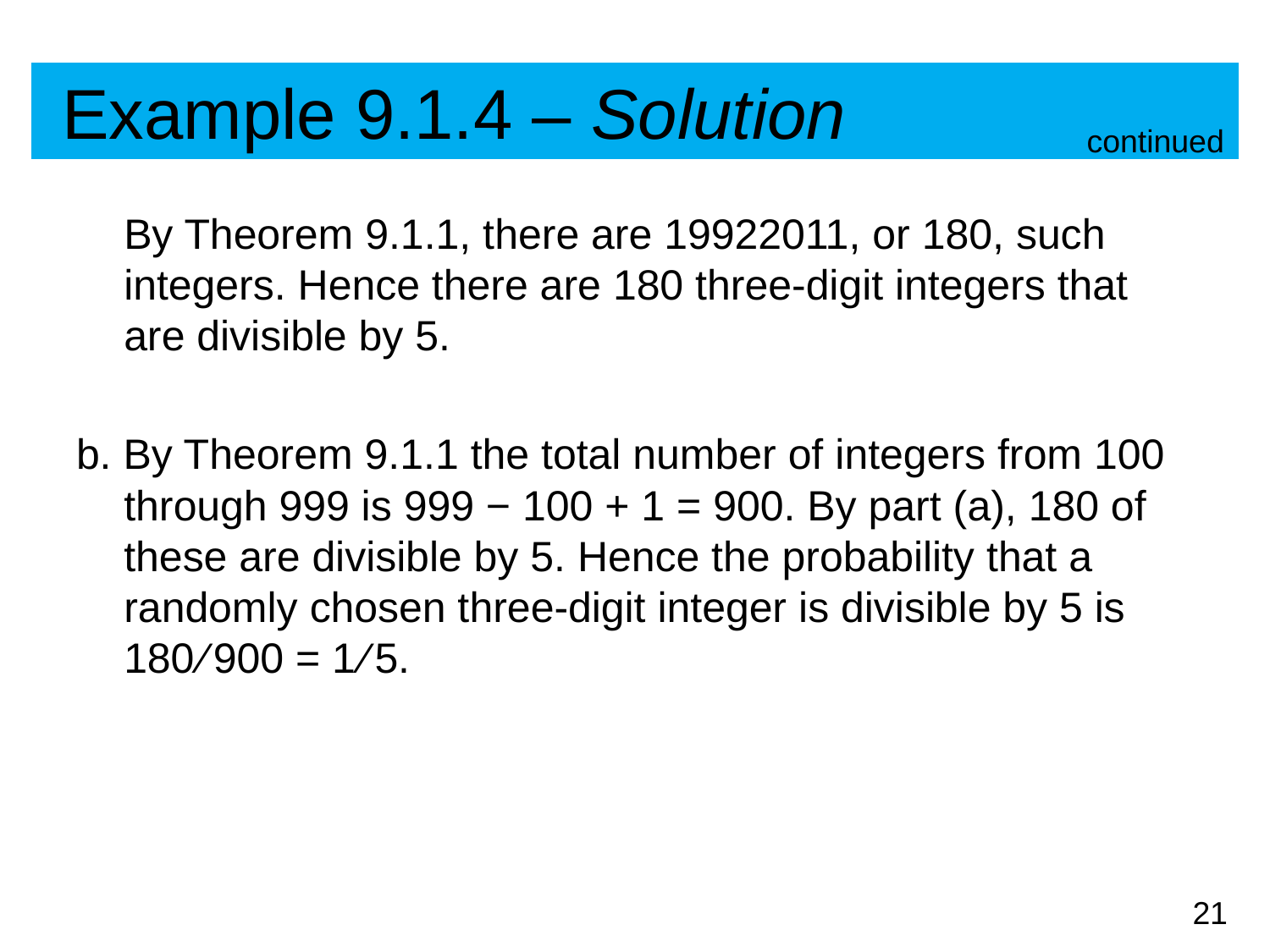

# Example 9.1.4 – Solution
continued
	By Theorem 9.1.1, there are 19922011, or 180, such integers. Hence there are 180 three-digit integers that are divisible by 5.

b. By Theorem 9.1.1 the total number of integers from 100 through 999 is 999 − 100 + 1 = 900. By part (a), 180 of these are divisible by 5. Hence the probability that a randomly chosen three-digit integer is divisible by 5 is 180 ∕ 900 = 1 ∕ 5.